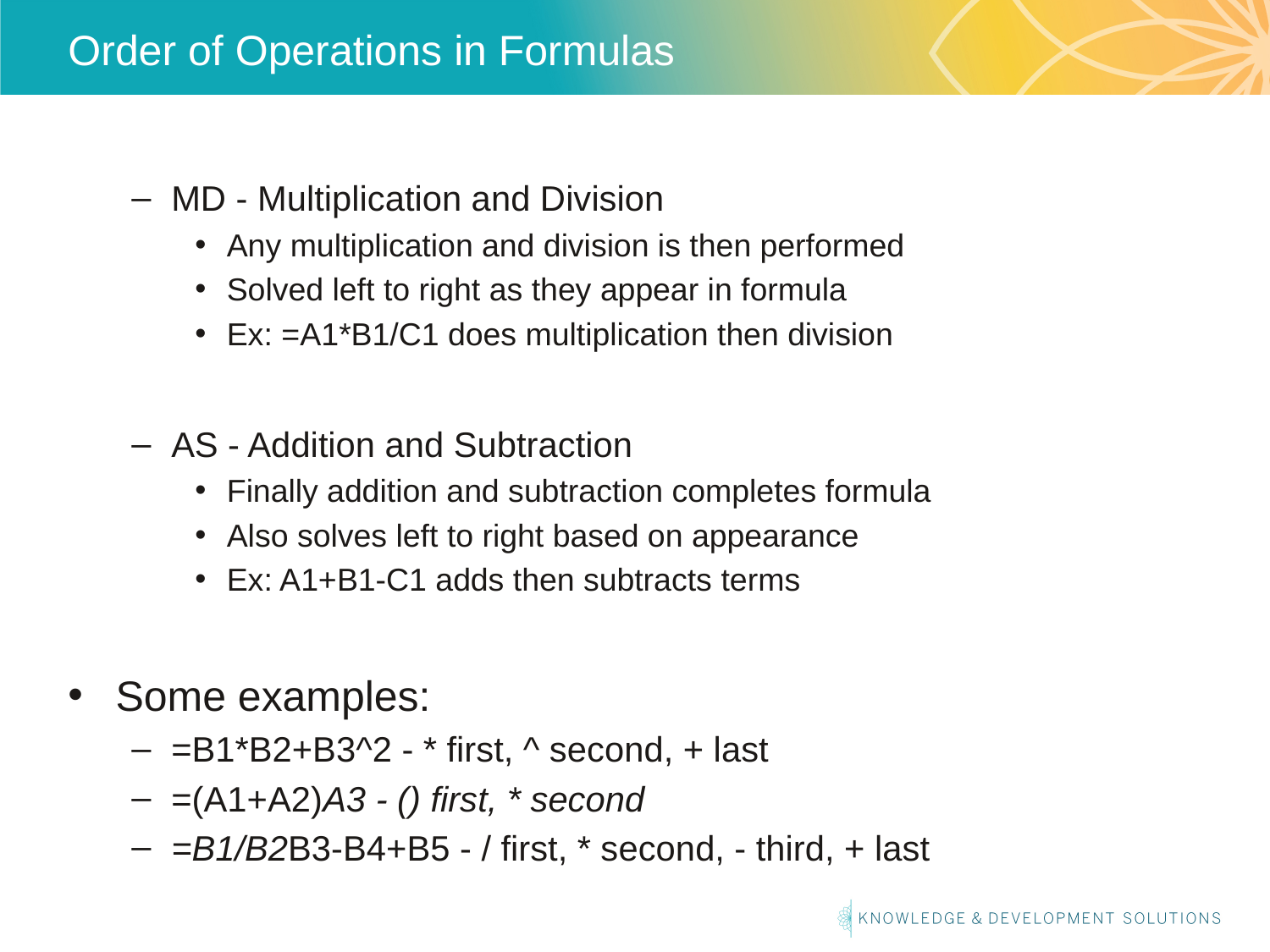

# Order of Operations in Formulas
MD - Multiplication and Division
Any multiplication and division is then performed
Solved left to right as they appear in formula
Ex: =A1*B1/C1 does multiplication then division

AS - Addition and Subtraction
Finally addition and subtraction completes formula
Also solves left to right based on appearance
Ex: A1+B1-C1 adds then subtracts terms

Some examples:
=B1*B2+B3^2 - * first, ^ second, + last
=(A1+A2)A3 - () first, * second
=B1/B2B3-B4+B5 - / first, * second, - third, + last